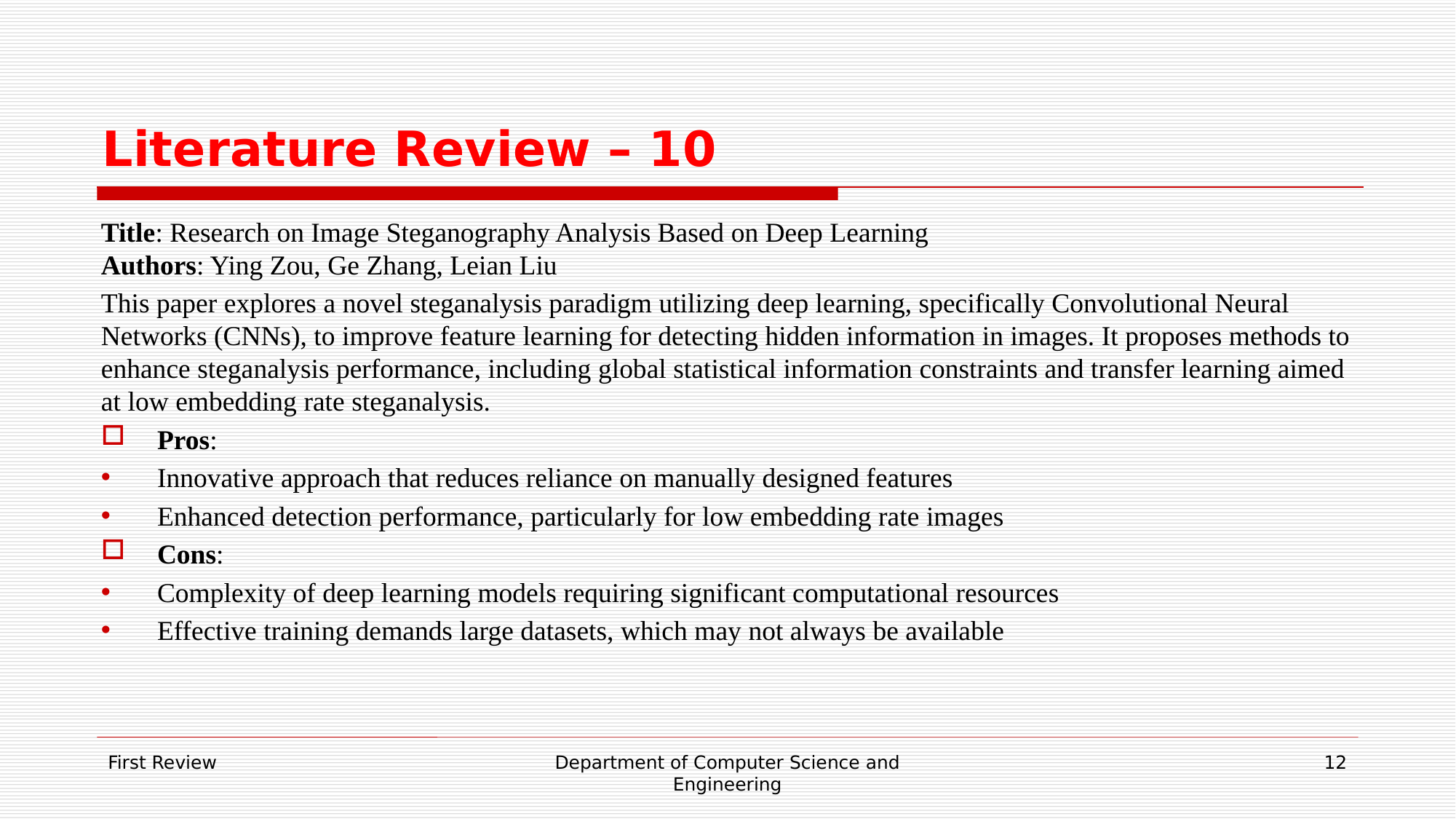

# Literature Review – 10
Title: Research on Image Steganography Analysis Based on Deep Learning
Authors: Ying Zou, Ge Zhang, Leian Liu
This paper explores a novel steganalysis paradigm utilizing deep learning, specifically Convolutional Neural Networks (CNNs), to improve feature learning for detecting hidden information in images. It proposes methods to enhance steganalysis performance, including global statistical information constraints and transfer learning aimed at low embedding rate steganalysis.
Pros:
Innovative approach that reduces reliance on manually designed features
Enhanced detection performance, particularly for low embedding rate images
Cons:
Complexity of deep learning models requiring significant computational resources
Effective training demands large datasets, which may not always be available

First Review
Department of Computer Science and Engineering
12